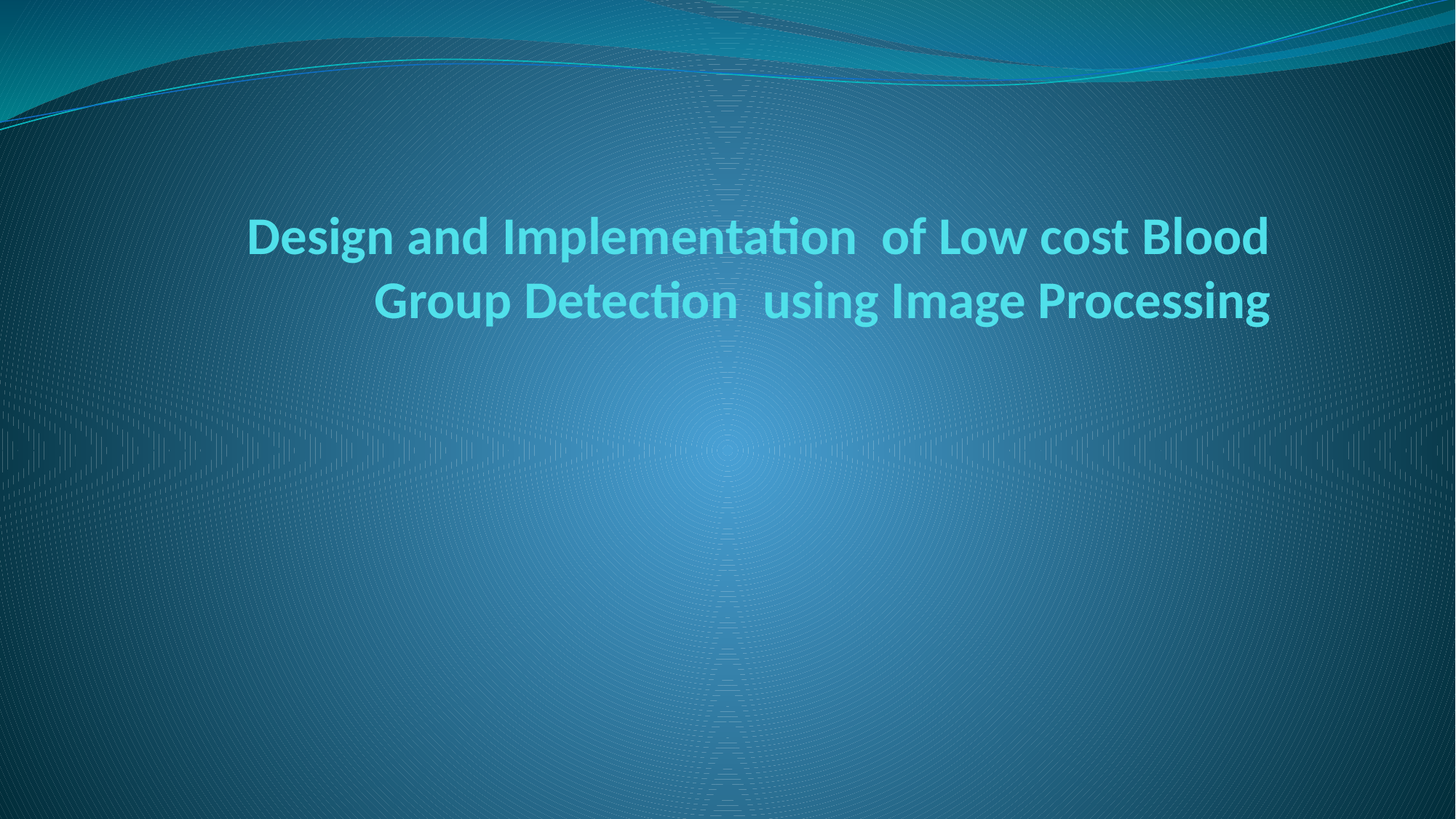

# Design and Implementation  of Low cost Blood Group Detection  using Image Processing